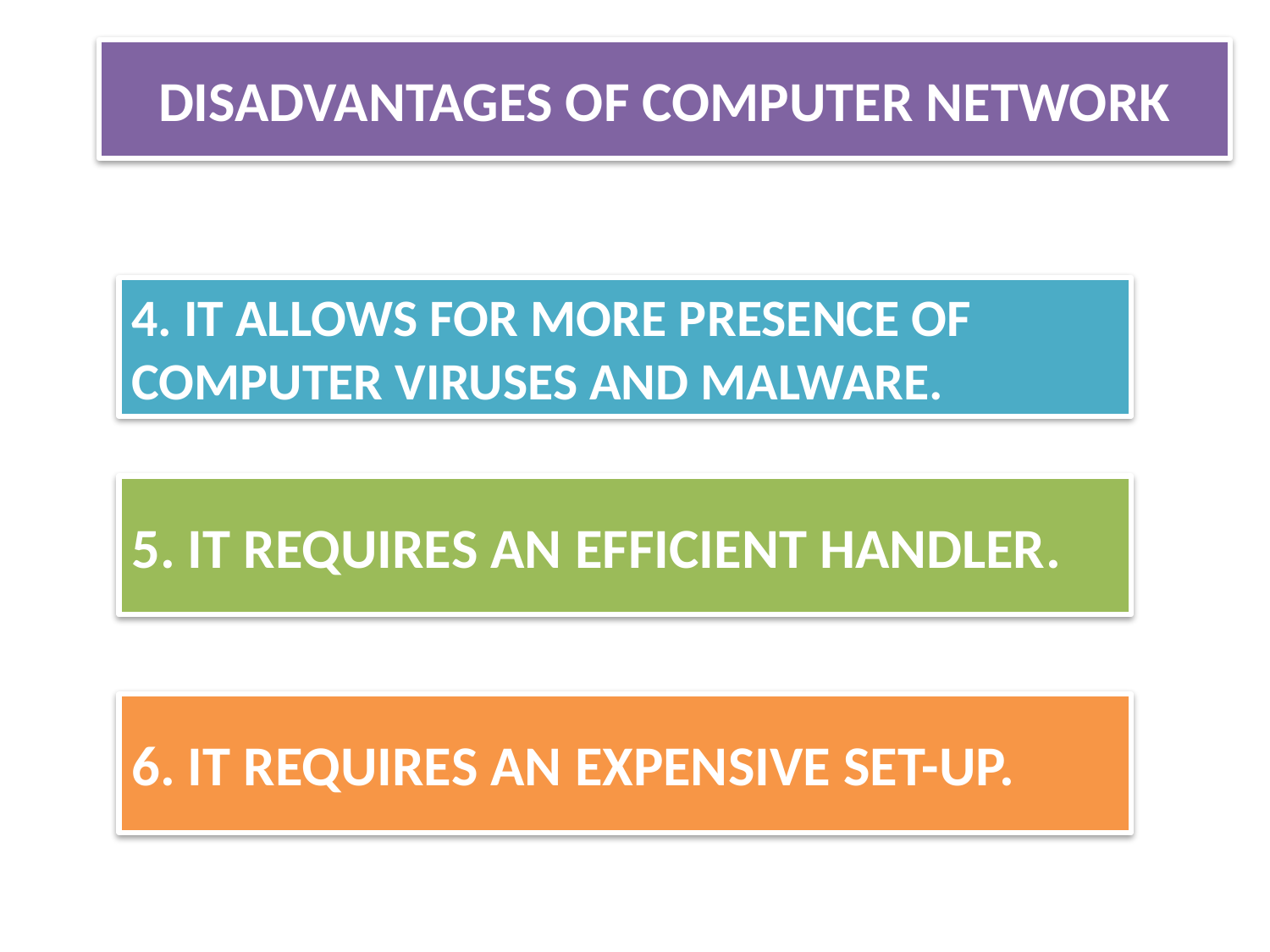

DISADVANTAGES OF COMPUTER NETWORK
4. IT ALLOWS FOR MORE PRESENCE OF COMPUTER VIRUSES AND MALWARE.
5. IT REQUIRES AN EFFICIENT HANDLER.
6. IT REQUIRES AN EXPENSIVE SET-UP.